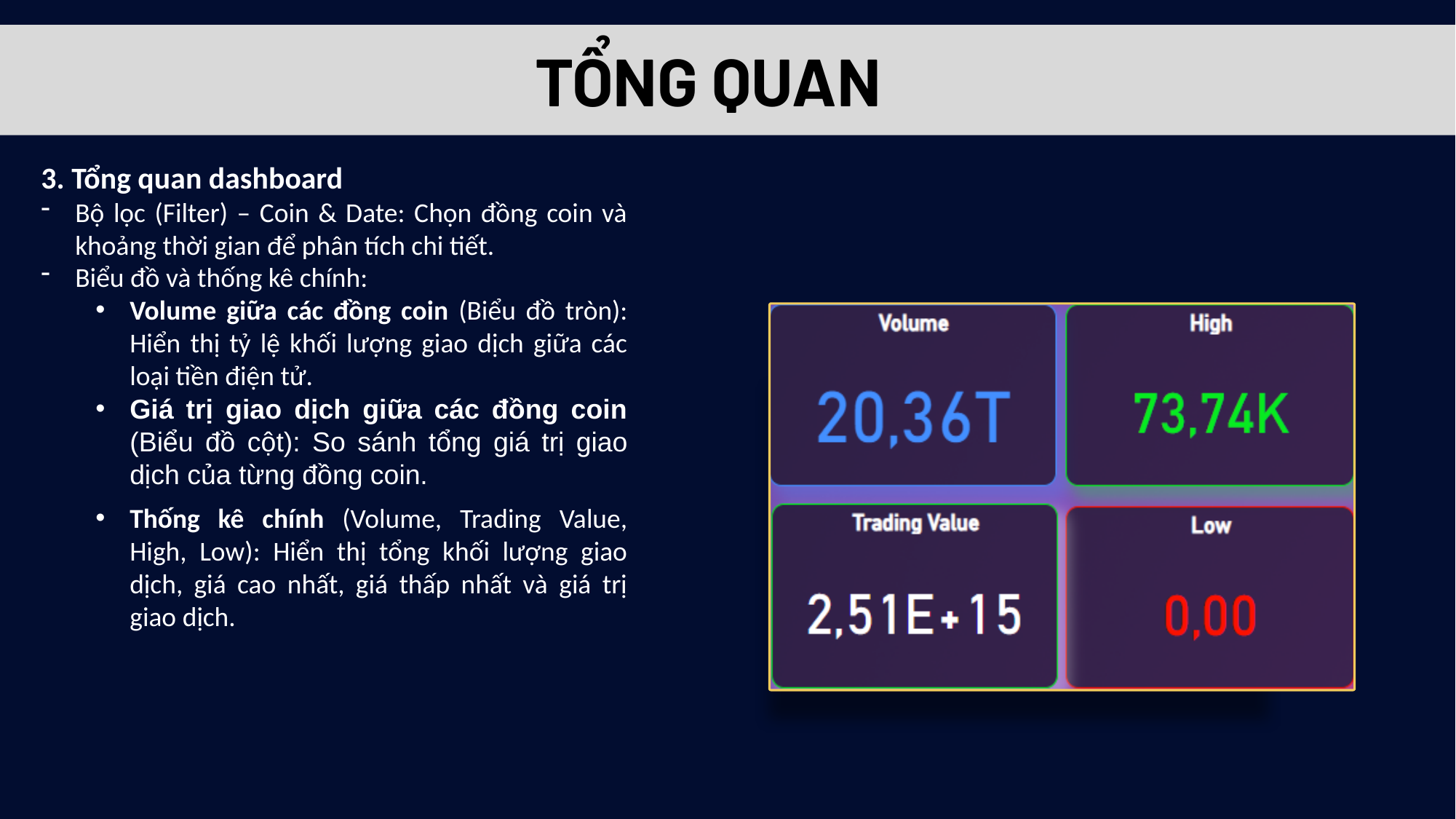

TỔNG QUAN
3. Tổng quan dashboard
Bộ lọc (Filter) – Coin & Date: Chọn đồng coin và khoảng thời gian để phân tích chi tiết.
Biểu đồ và thống kê chính:
Volume giữa các đồng coin (Biểu đồ tròn): Hiển thị tỷ lệ khối lượng giao dịch giữa các loại tiền điện tử.

Giá trị giao dịch giữa các đồng coin (Biểu đồ cột): So sánh tổng giá trị giao dịch của từng đồng coin.
Thống kê chính (Volume, Trading Value, High, Low): Hiển thị tổng khối lượng giao dịch, giá cao nhất, giá thấp nhất và giá trị giao dịch.